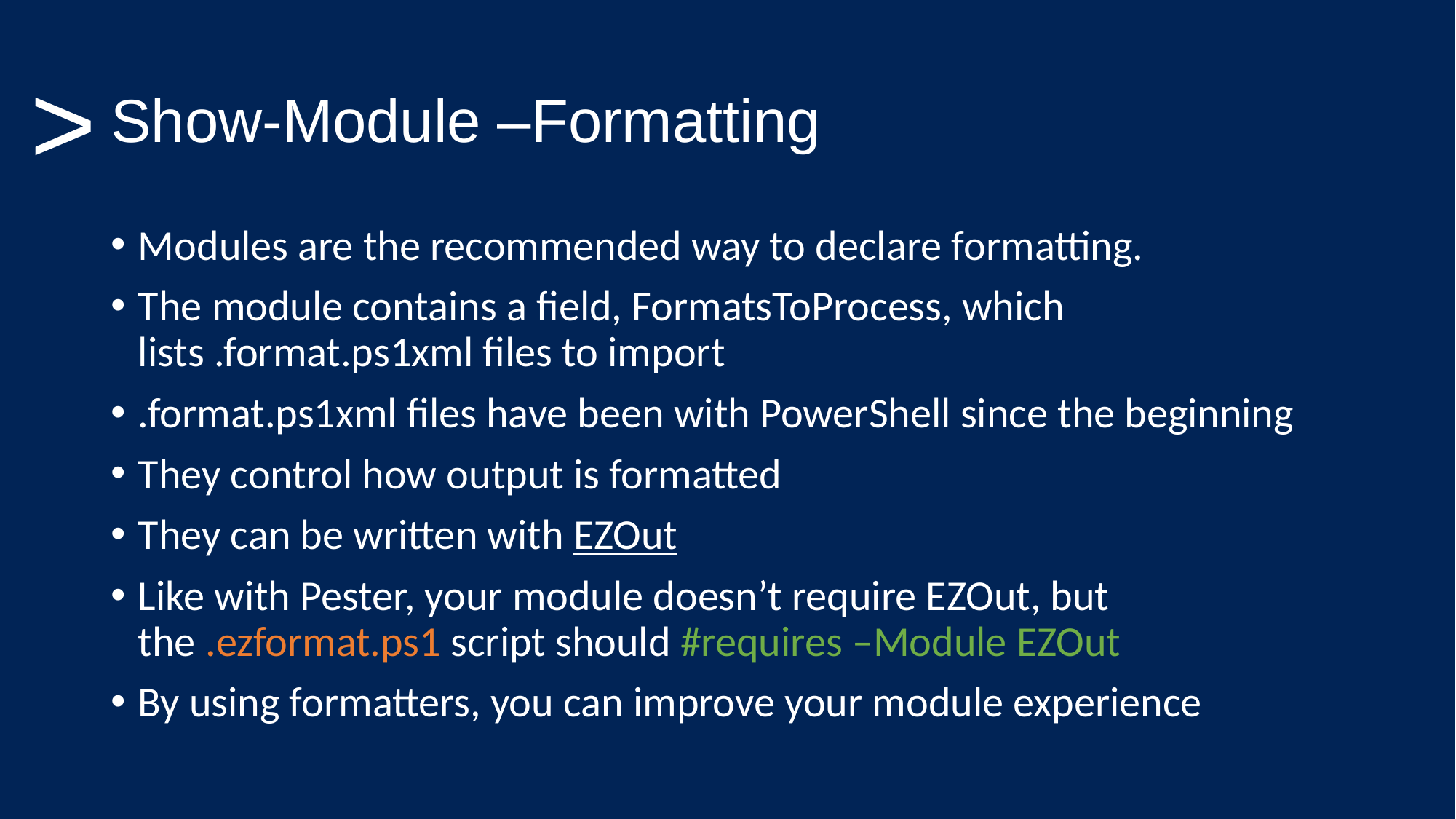

# Show-Module –Formatting
>
Modules are the recommended way to declare formatting.
The module contains a field, FormatsToProcess, which lists .format.ps1xml files to import
.format.ps1xml files have been with PowerShell since the beginning
They control how output is formatted
They can be written with EZOut
Like with Pester, your module doesn’t require EZOut, but the .ezformat.ps1 script should #requires –Module EZOut
By using formatters, you can improve your module experience